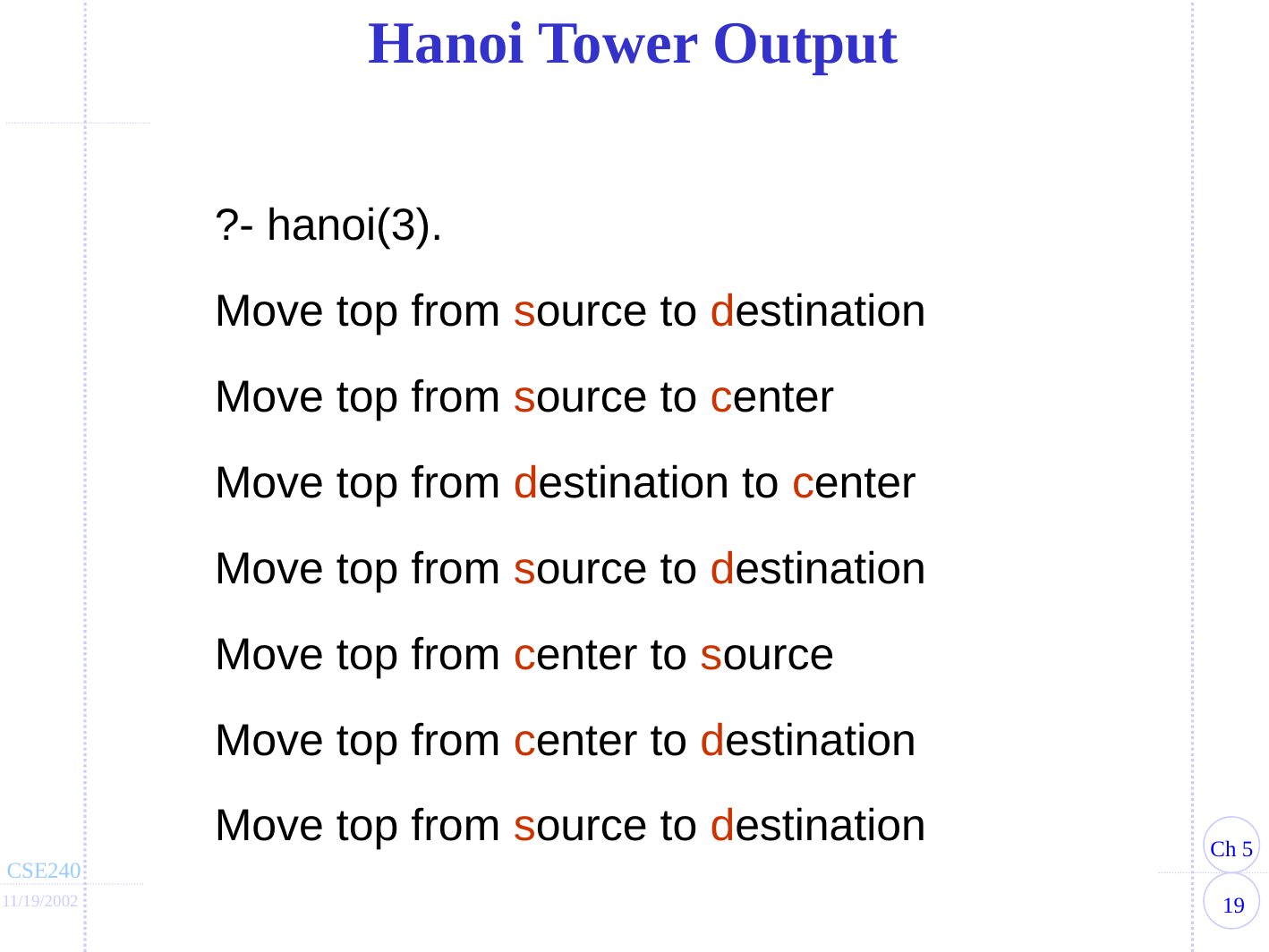

Hanoi Tower Output
?- hanoi(3).
Move top from source to destination
Move top from source to center
Move top from destination to center
Move top from source to destination
Move top from center to source
Move top from center to destination
Move top from source to destination